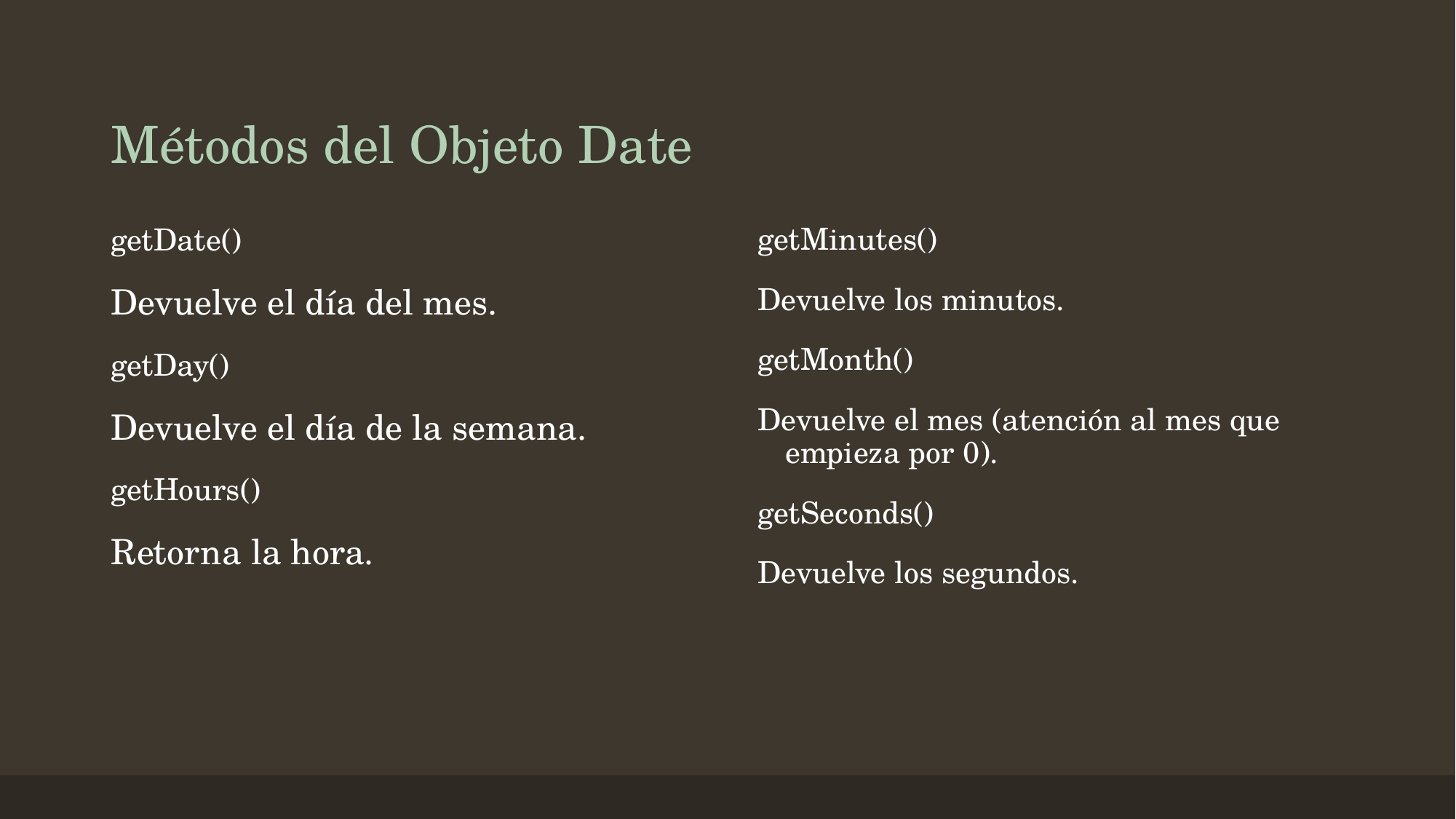

# Métodos del Objeto Date
getMinutes()
Devuelve los minutos.
getMonth()
Devuelve el mes (atención al mes que empieza por 0).
getSeconds()
Devuelve los segundos.
getDate()
Devuelve el día del mes.
getDay()
Devuelve el día de la semana.
getHours()
Retorna la hora.